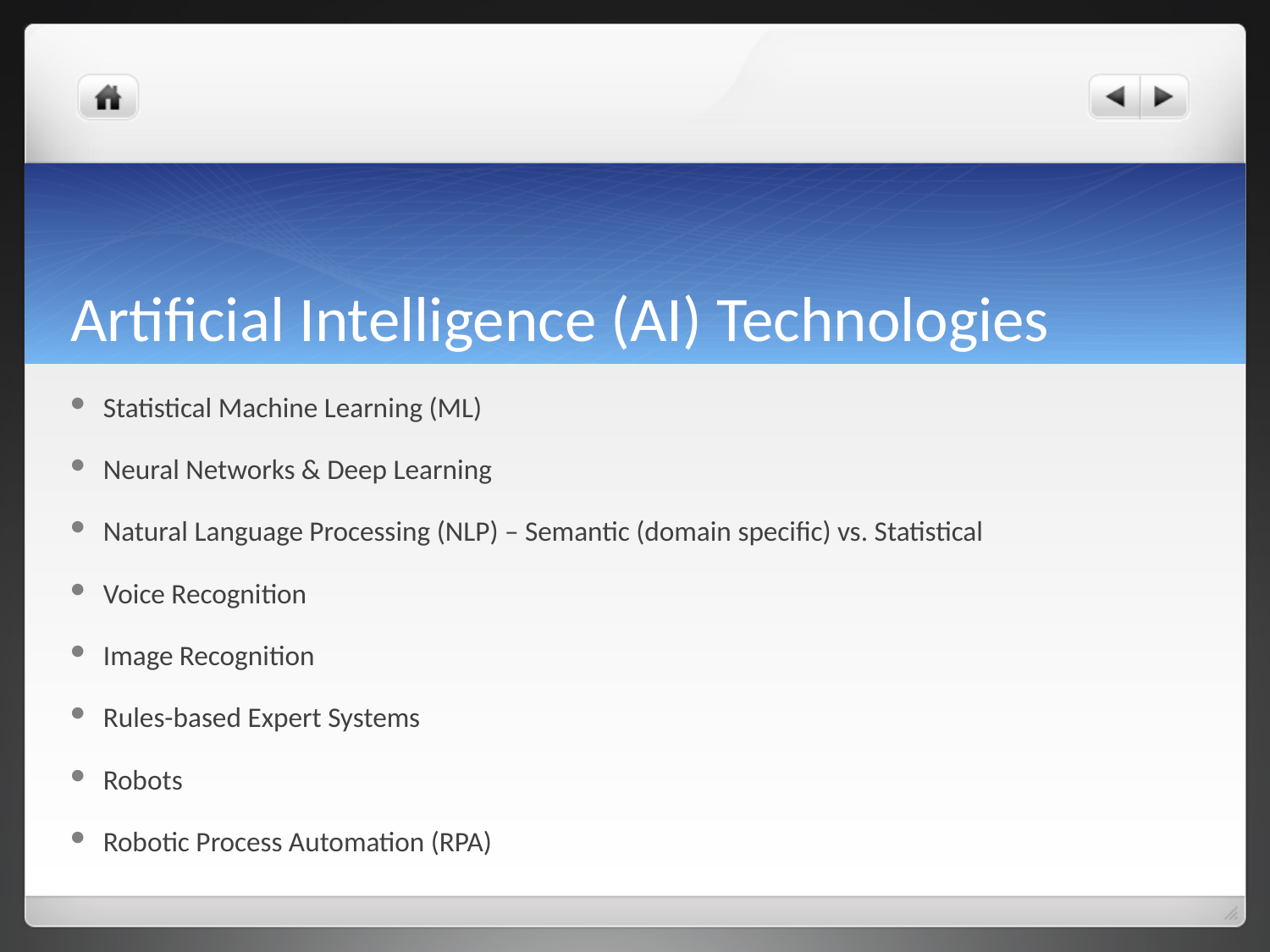

# Artificial Intelligence (AI) Technologies
Statistical Machine Learning (ML)
Neural Networks & Deep Learning
Natural Language Processing (NLP) – Semantic (domain specific) vs. Statistical
Voice Recognition
Image Recognition
Rules-based Expert Systems
Robots
Robotic Process Automation (RPA)